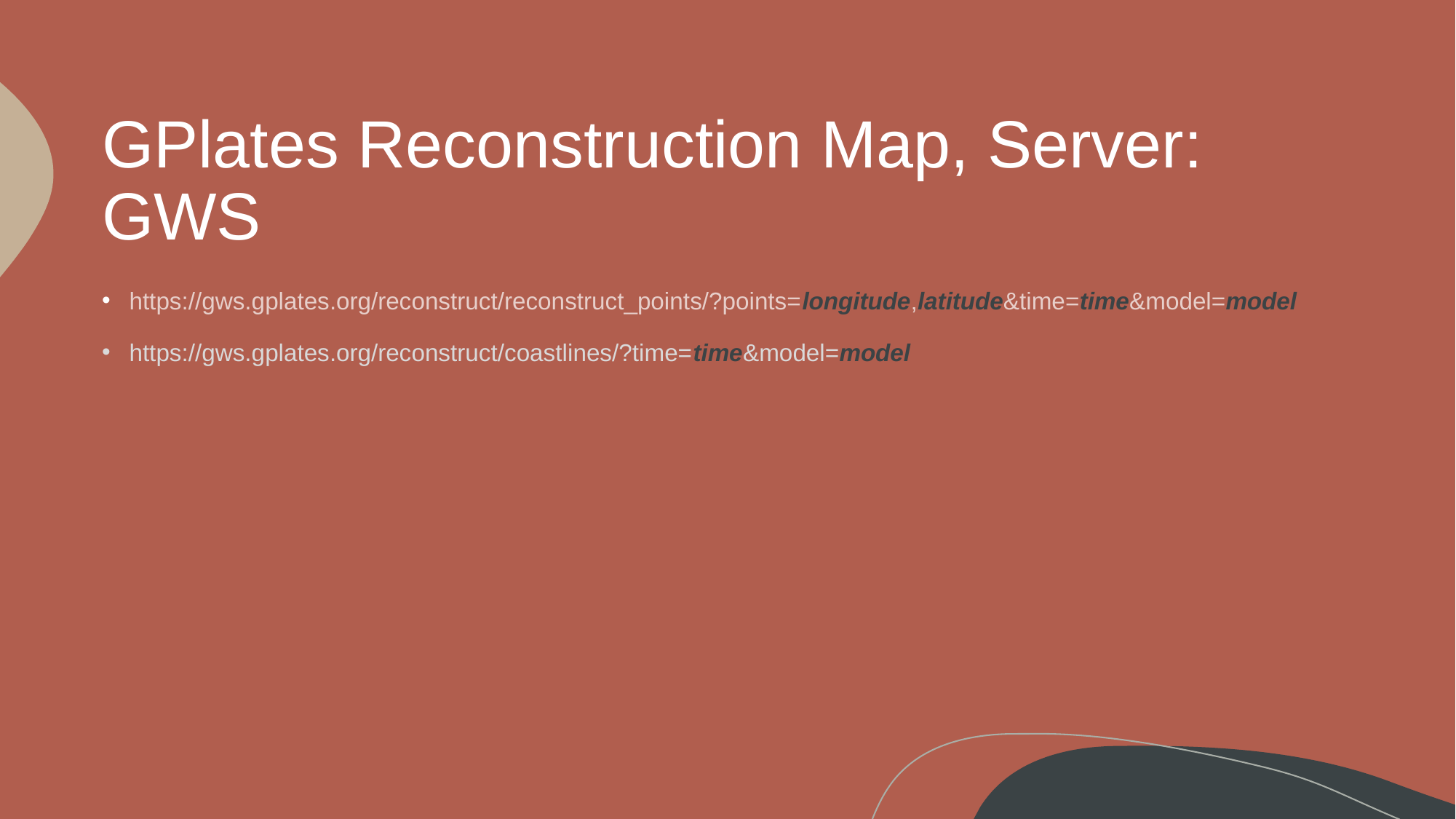

# GPlates Reconstruction Map, Server: GWS
https://gws.gplates.org/reconstruct/reconstruct_points/?points=longitude,latitude&time=time&model=model
https://gws.gplates.org/reconstruct/coastlines/?time=time&model=model